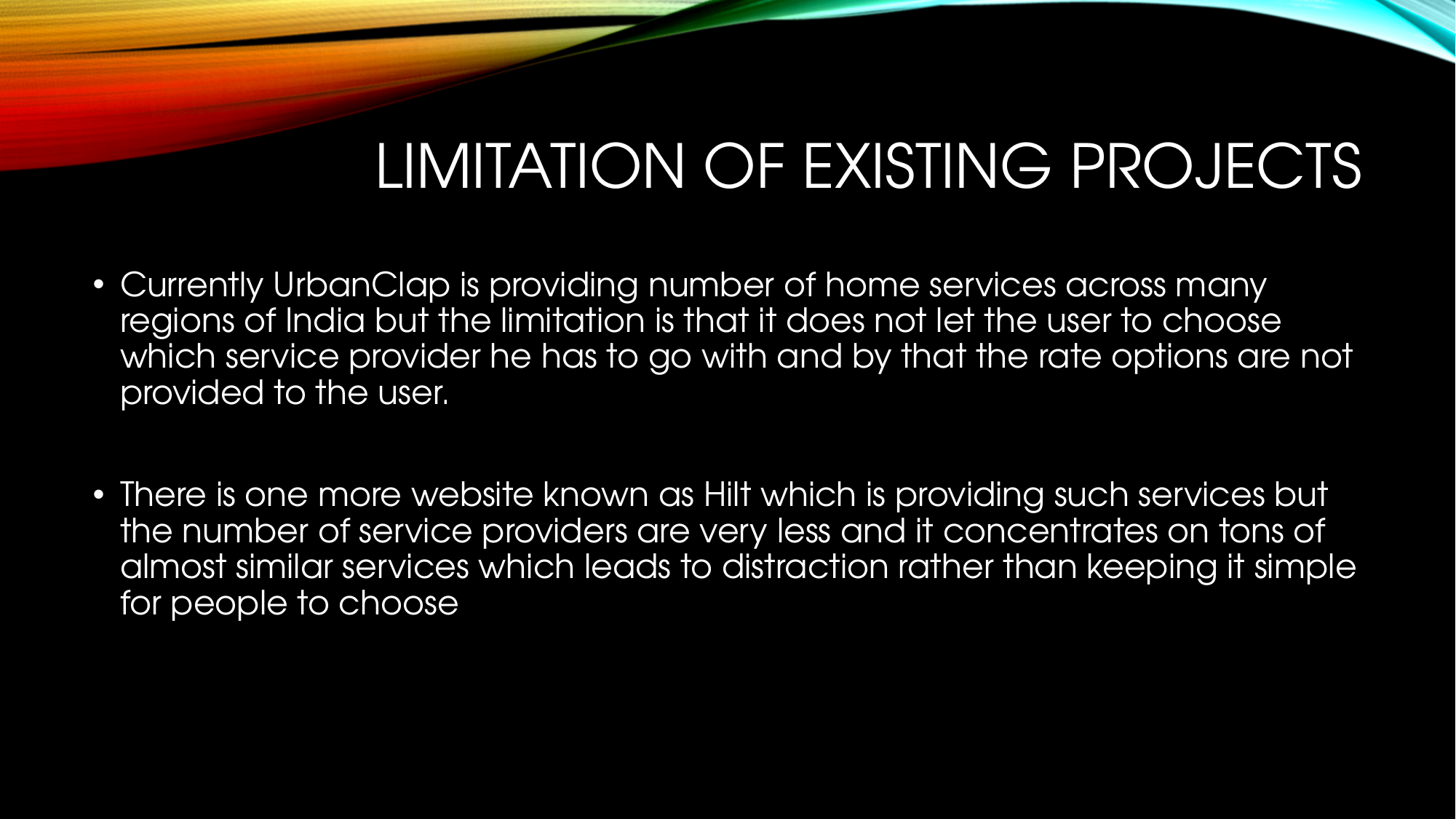

# Limitation of existing projects
Currently UrbanClap is providing number of home services across many regions of India but the limitation is that it does not let the user to choose which service provider he has to go with and by that the rate options are not provided to the user.

There is one more website known as Hilt which is providing such services but the number of service providers are very less and it concentrates on tons of almost similar services which leads to distraction rather than keeping it simple for people to choose